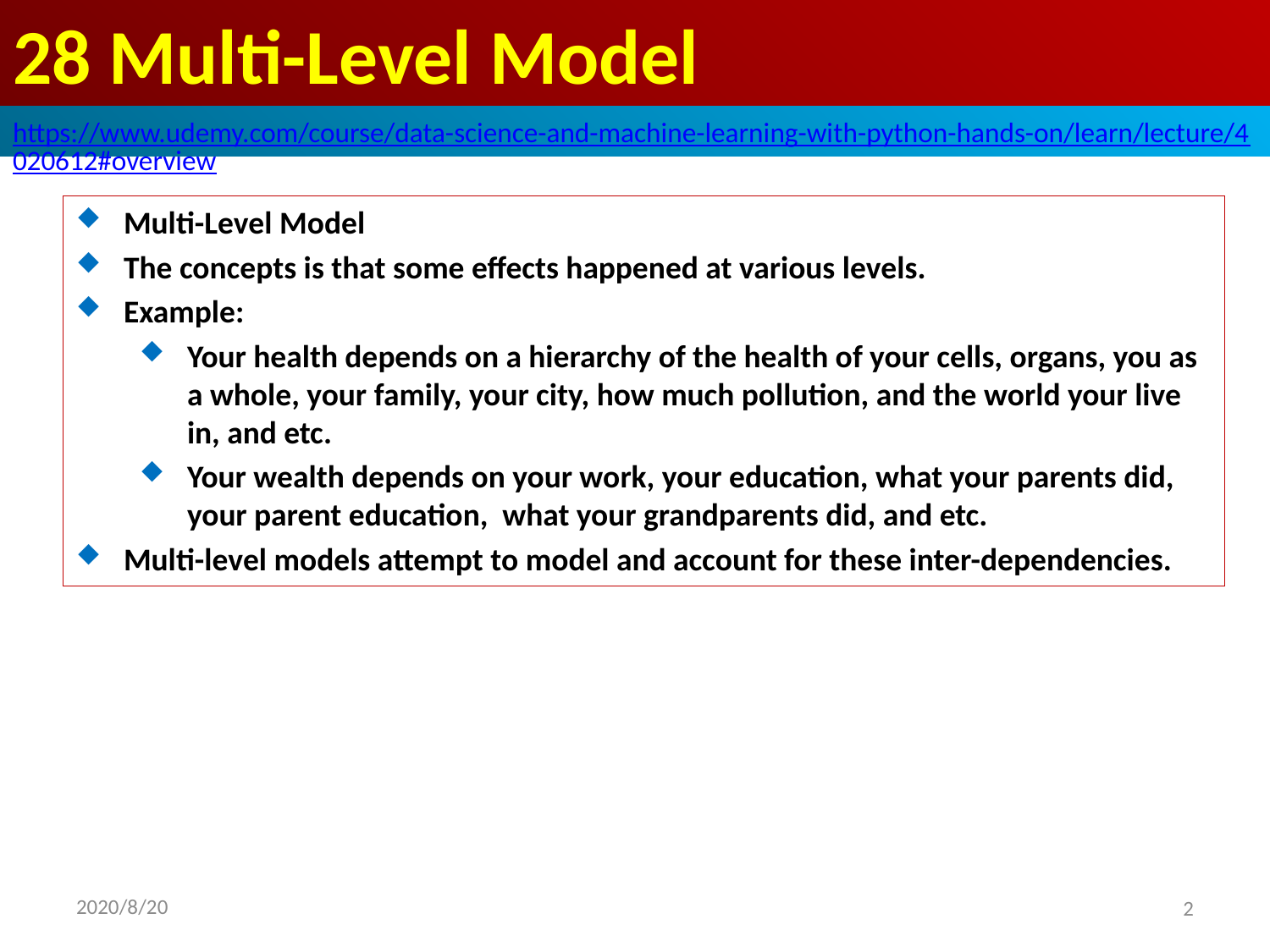

# 28 Multi-Level Model
https://www.udemy.com/course/data-science-and-machine-learning-with-python-hands-on/learn/lecture/4020612#overview
Multi-Level Model
The concepts is that some effects happened at various levels.
Example:
Your health depends on a hierarchy of the health of your cells, organs, you as a whole, your family, your city, how much pollution, and the world your live in, and etc.
Your wealth depends on your work, your education, what your parents did, your parent education,  what your grandparents did, and etc.
Multi-level models attempt to model and account for these inter-dependencies.
2020/8/20
2